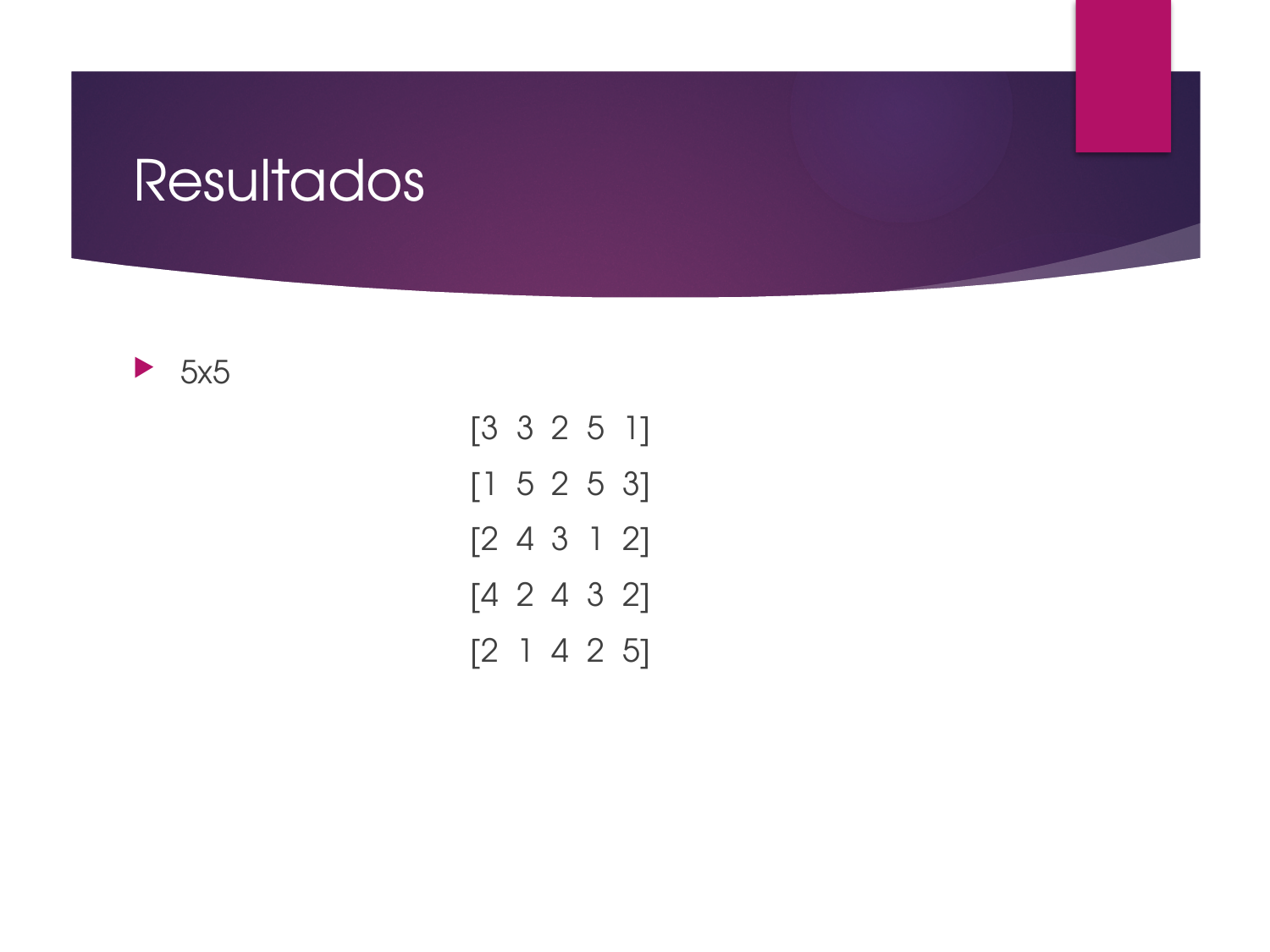

# Resultados
5x5
[3  3  2  5  1]
[1  5  2  5  3]
[2  4  3  1  2]
[4  2  4  3  2]
[2  1  4  2  5]